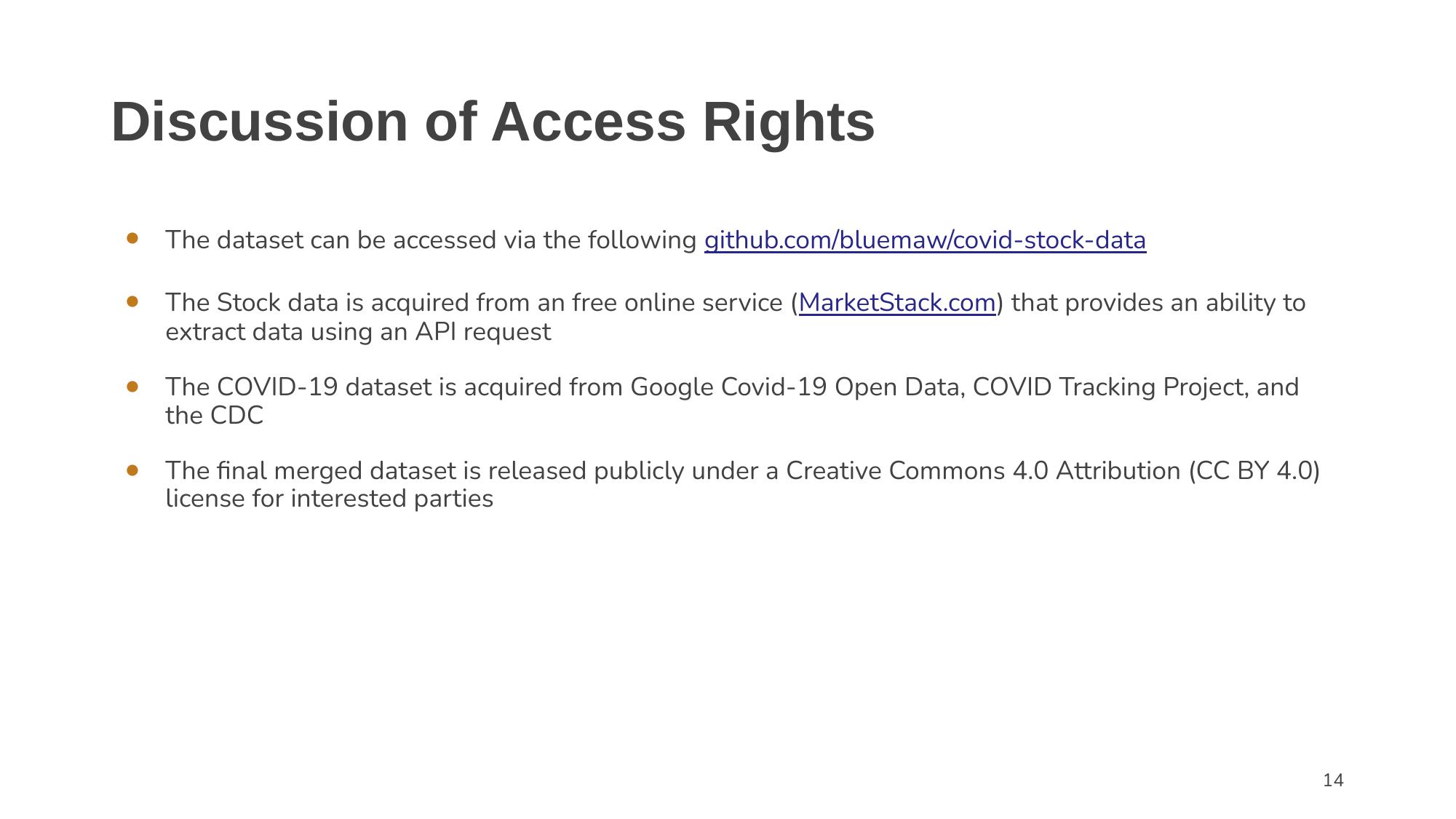

# Discussion of Access Rights
The dataset can be accessed via the following github.com/bluemaw/covid-stock-data
The Stock data is acquired from an free online service (MarketStack.com) that provides an ability to extract data using an API request
The COVID-19 dataset is acquired from Google Covid-19 Open Data, COVID Tracking Project, and the CDC
The final merged dataset is released publicly under a Creative Commons 4.0 Attribution (CC BY 4.0) license for interested parties

14